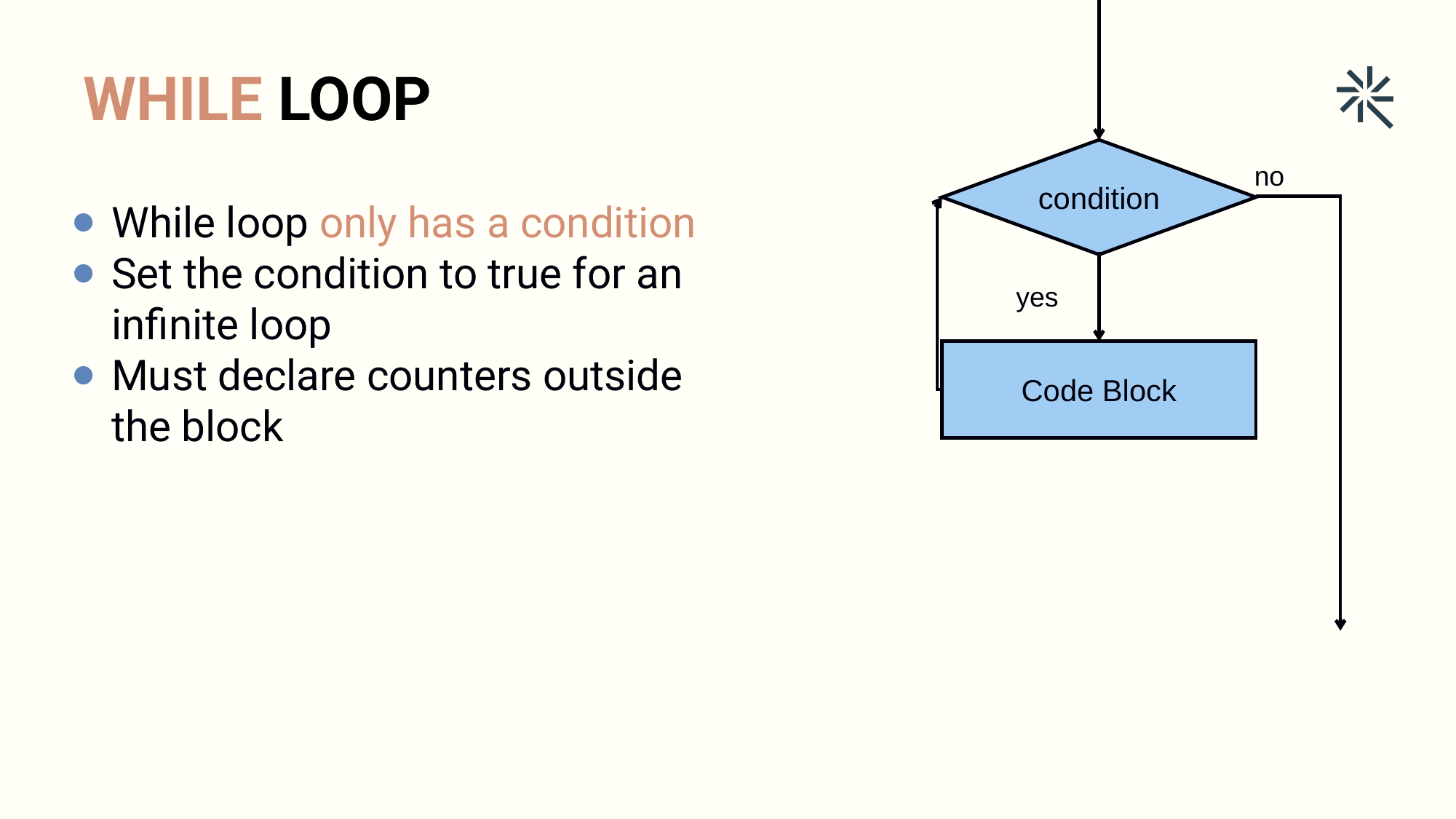

# WHILE LOOP
condition
no
While loop only has a condition
Set the condition to true for an infinite loop
Must declare counters outside the block
yes
Code Block